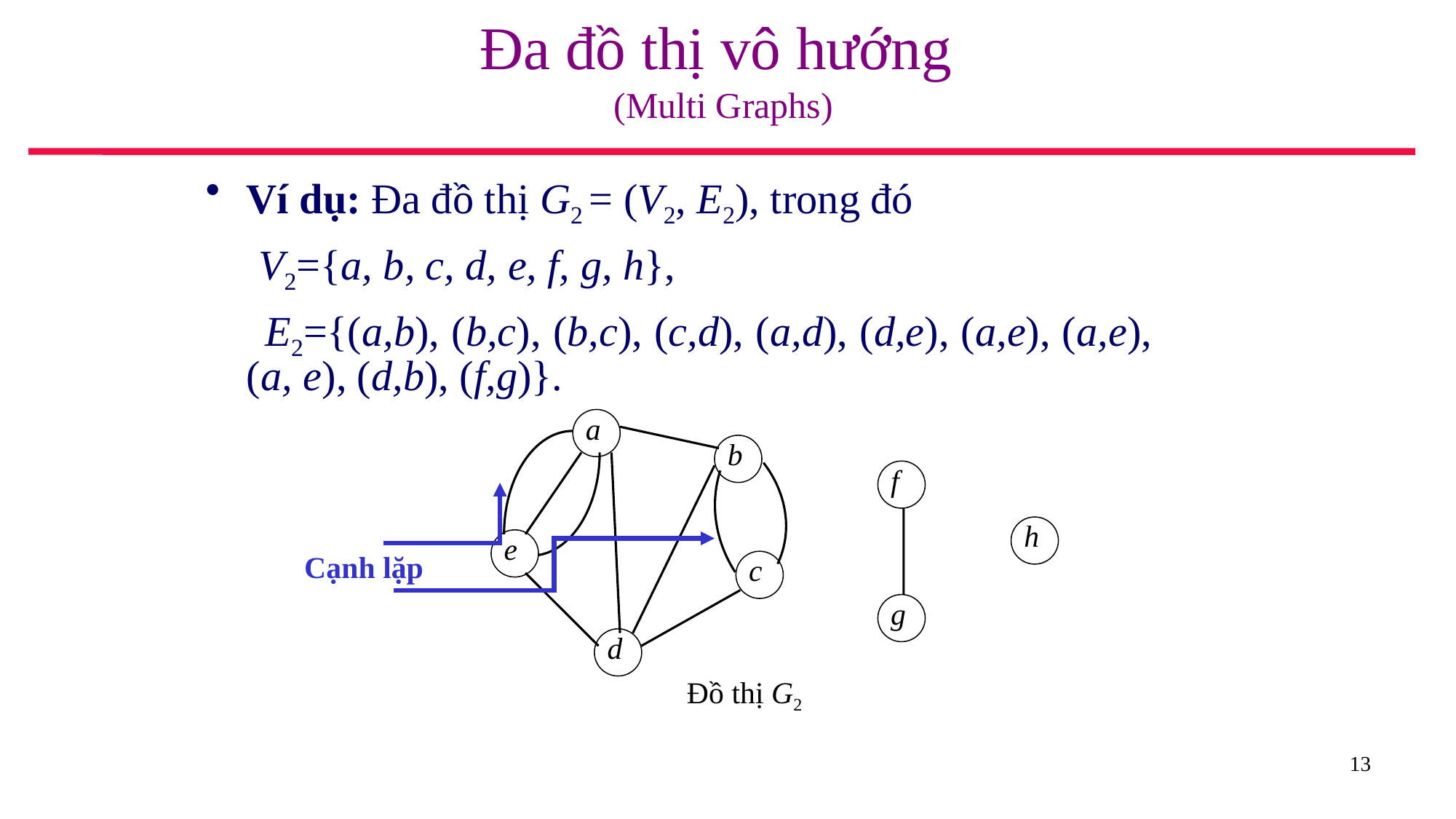

# Đa đồ thị vô hướng (Multi Graphs)
Ví dụ: Đa đồ thị G2 = (V2, E2), trong đó
     V2={a, b, c, d, e, f, g, h},
     E2={(a,b), (b,c), (b,c), (c,d), (a,d), (d,e), (a,e), (a,e),        (a, e), (d,b), (f,g)}.

a

b

f

h

e
Cạnh lặp

c

g

d
Đồ thị G2
13